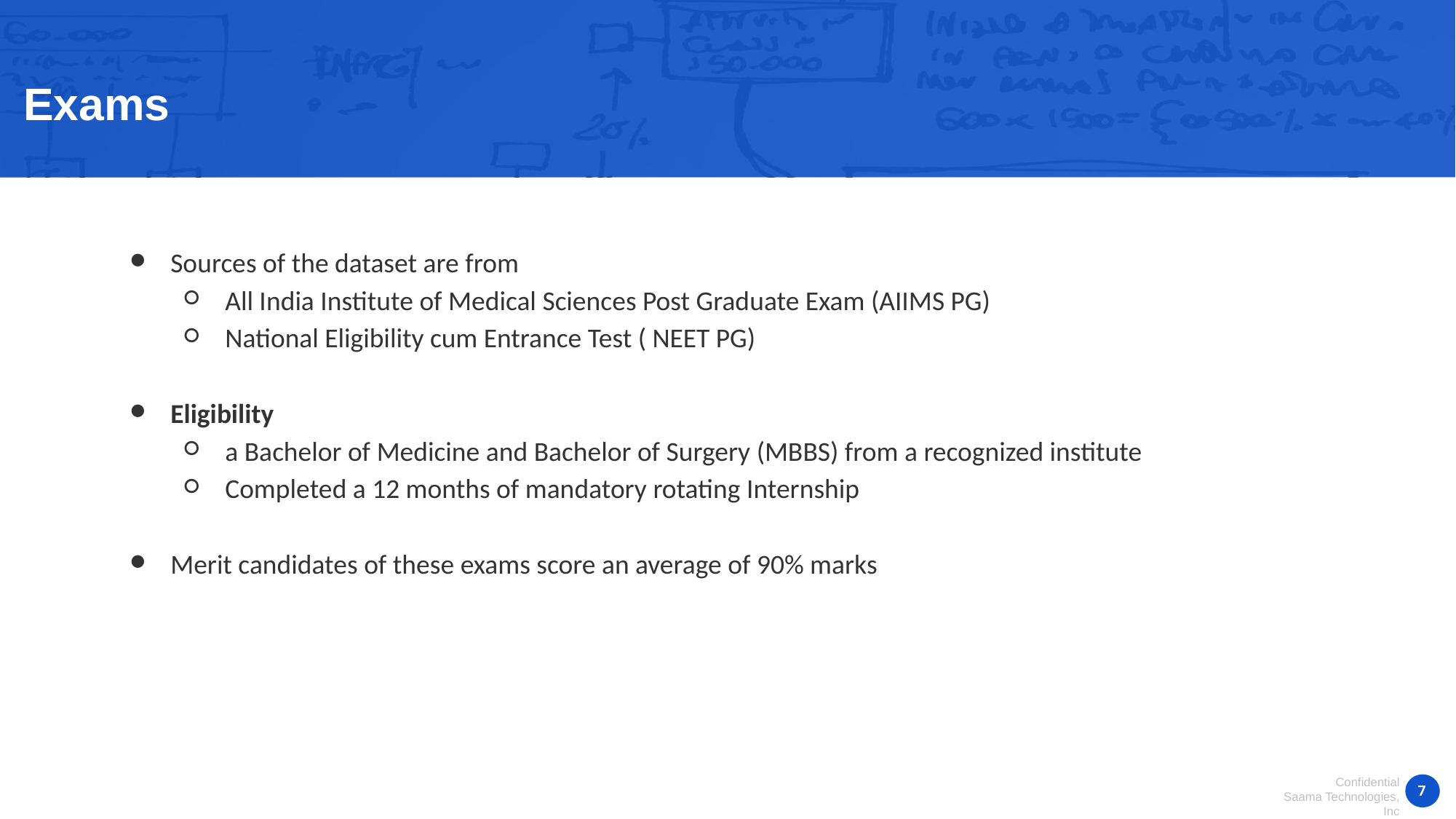

Exams

Sources of the dataset are from
All India Institute of Medical Sciences Post Graduate Exam (AIIMS PG)
National Eligibility cum Entrance Test ( NEET PG)

Eligibility
a Bachelor of Medicine and Bachelor of Surgery (MBBS) from a recognized institute
Completed a 12 months of mandatory rotating Internship

Merit candidates of these exams score an average of 90% marks
7